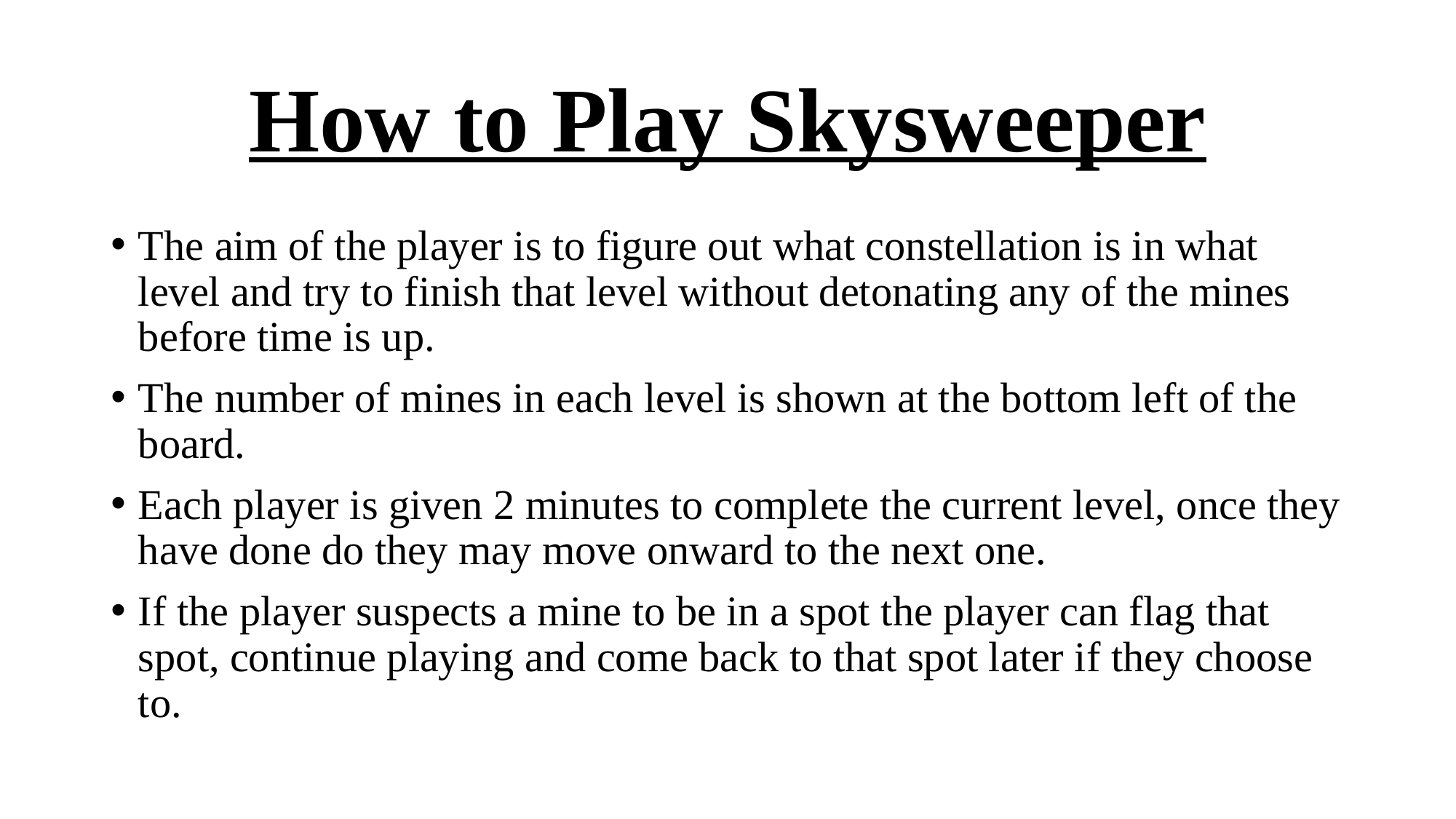

# How to Play Skysweeper
The aim of the player is to figure out what constellation is in what level and try to finish that level without detonating any of the mines before time is up.
The number of mines in each level is shown at the bottom left of the board.
Each player is given 2 minutes to complete the current level, once they have done do they may move onward to the next one.
If the player suspects a mine to be in a spot the player can flag that spot, continue playing and come back to that spot later if they choose to.